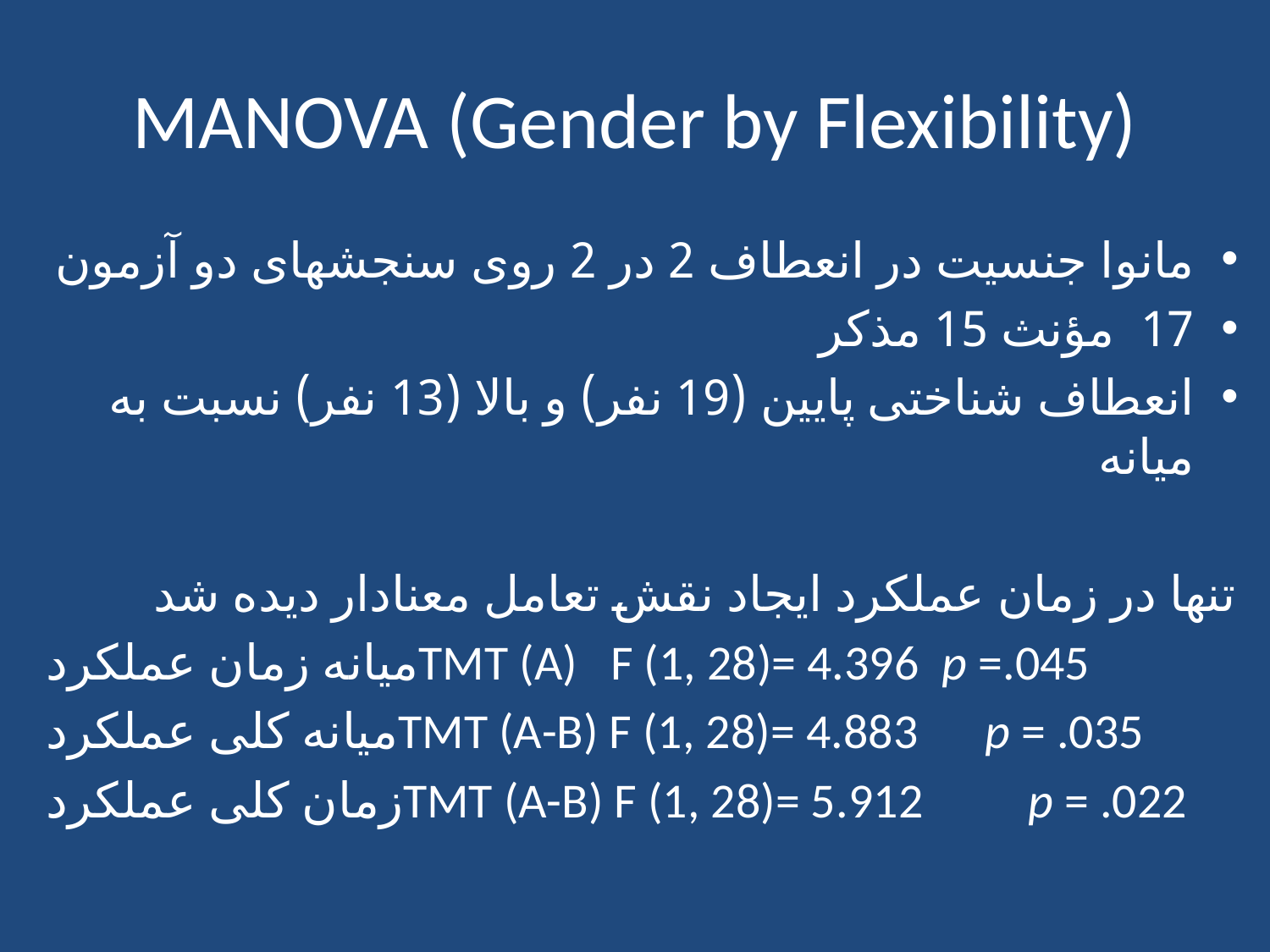

# MANOVA (Gender by Flexibility)
مانوا جنسیت در انعطاف 2 در 2 روی سنجشهای دو آزمون
17  مؤنث 15 مذکر
انعطاف شناختی پایین (19 نفر) و بالا (13 نفر) نسبت به میانه

تنها در زمان عملکرد ایجاد نقش تعامل معنادار دیده شد
 میانه زمان عملکردTMT (A)   F (1, 28)= 4.396  p =.045
 میانه کلی عملکردTMT (A-B) F (1, 28)= 4.883      p = .035
 زمان کلی عملکردTMT (A-B) F (1, 28)= 5.912	p = .022